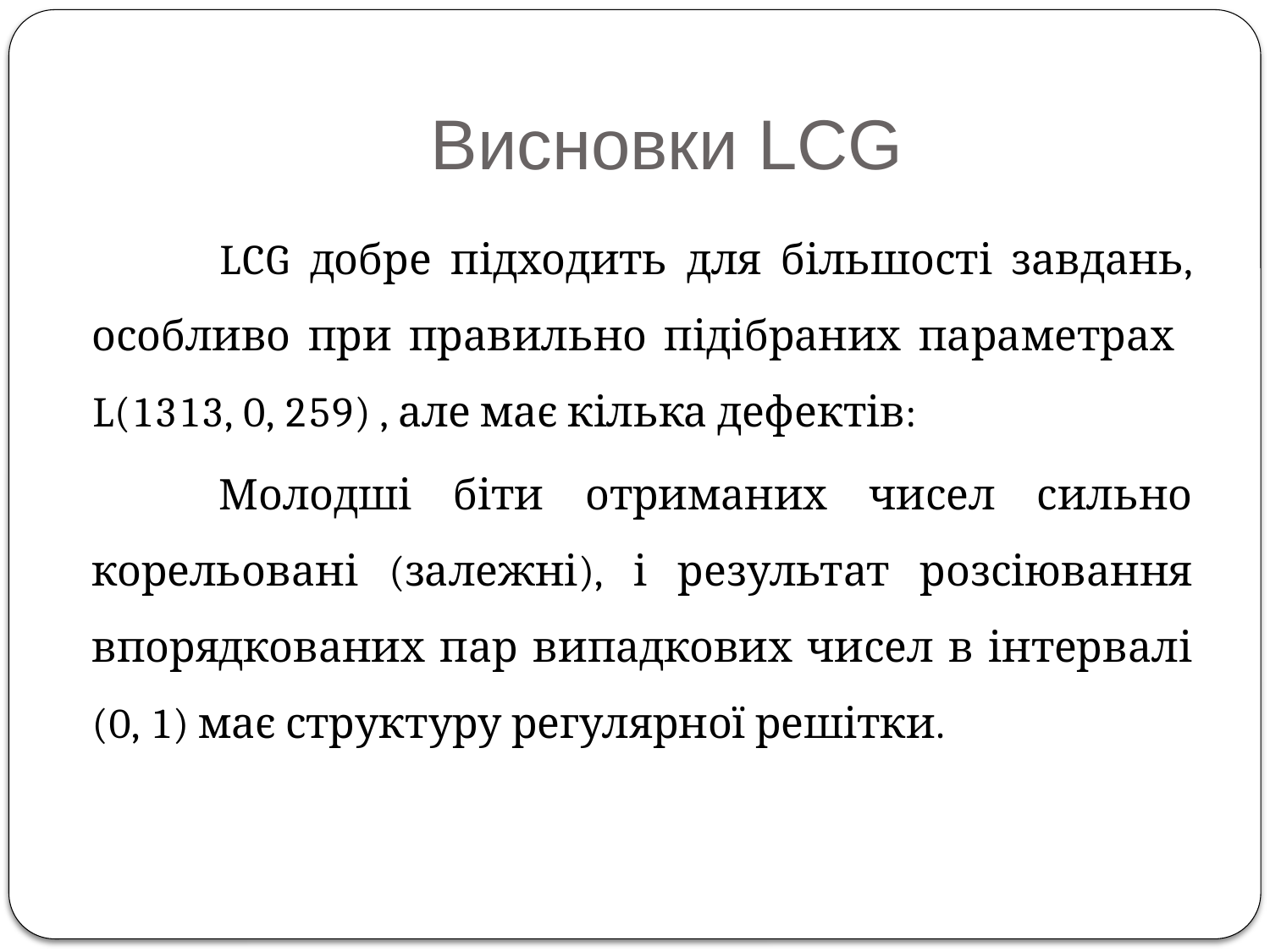

# Висновки LCG
	LCG добре підходить для більшості завдань, особливо при правильно підібраних параметрах  L(1313, 0, 259) , але має кілька дефектів:
	Молодші біти отриманих чисел сильно корельовані (залежні), і результат розсіювання впорядкованих пар випадкових чисел в інтервалі (0, 1) має структуру регулярної решітки.